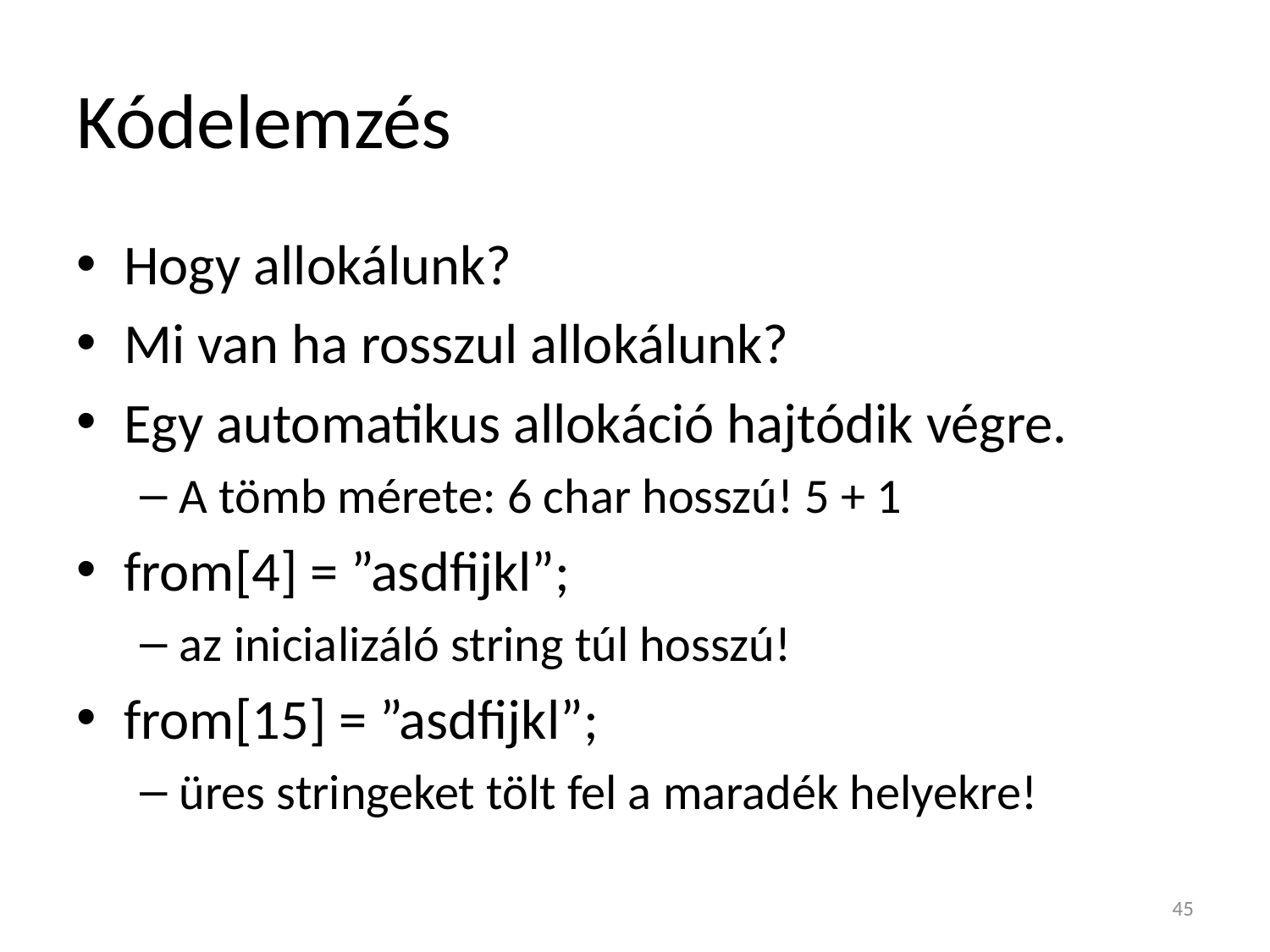

# Kódelemzés
Hogy allokálunk?
Mi van ha rosszul allokálunk?
Egy automatikus allokáció hajtódik végre.
A tömb mérete: 6 char hosszú! 5 + 1
from[4] = ”asdfijkl”;
az inicializáló string túl hosszú!
from[15] = ”asdfijkl”;
üres stringeket tölt fel a maradék helyekre!
45